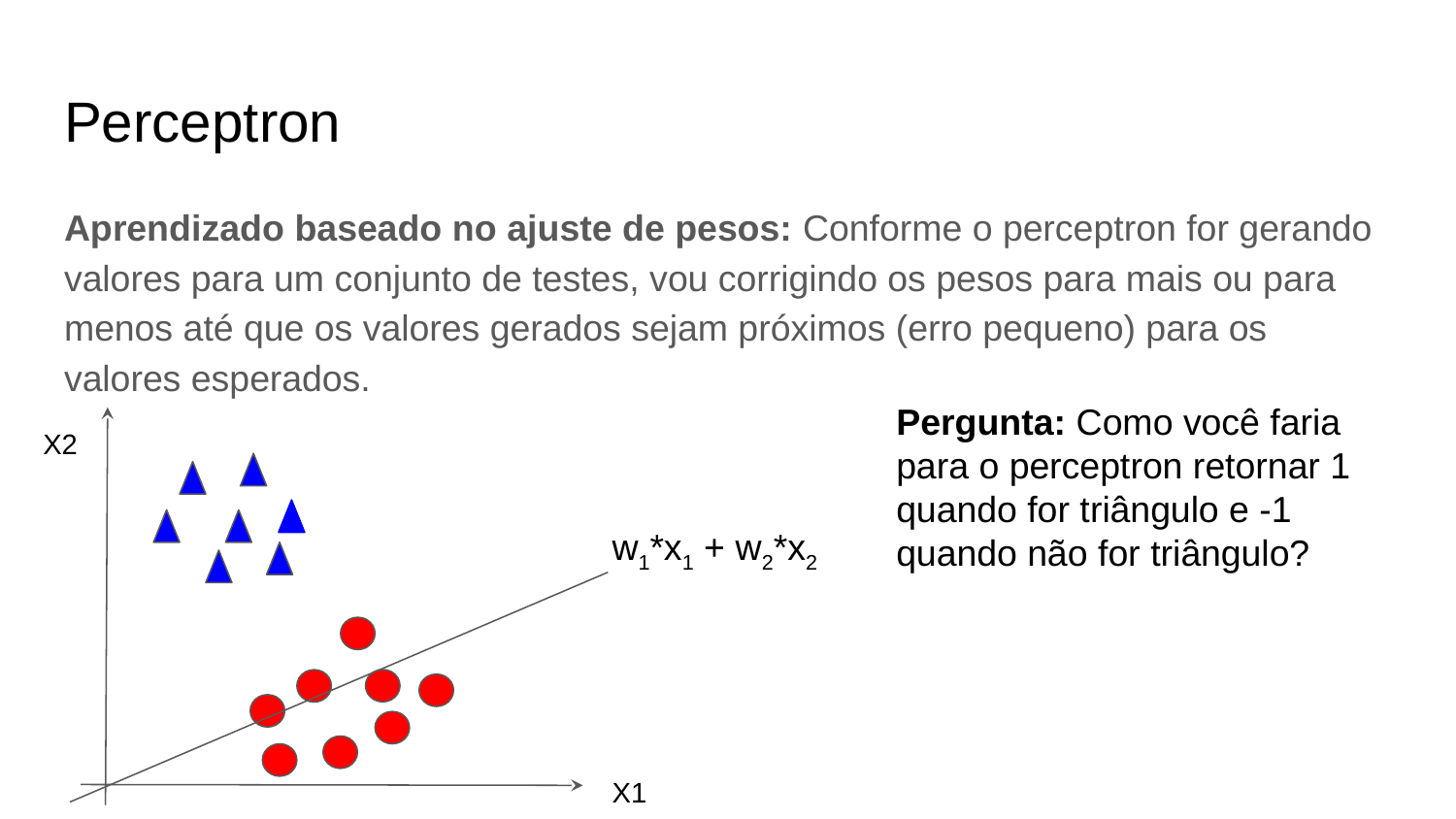

# Perceptron
Aprendizado baseado no ajuste de pesos: Conforme o perceptron for gerando valores para um conjunto de testes, vou corrigindo os pesos para mais ou para menos até que os valores gerados sejam próximos (erro pequeno) para os valores esperados.

Pergunta: Como você faria para o perceptron retornar 1 quando for triângulo e -1 quando não for triângulo?

X2

w1*x1 + w2*x2

X1